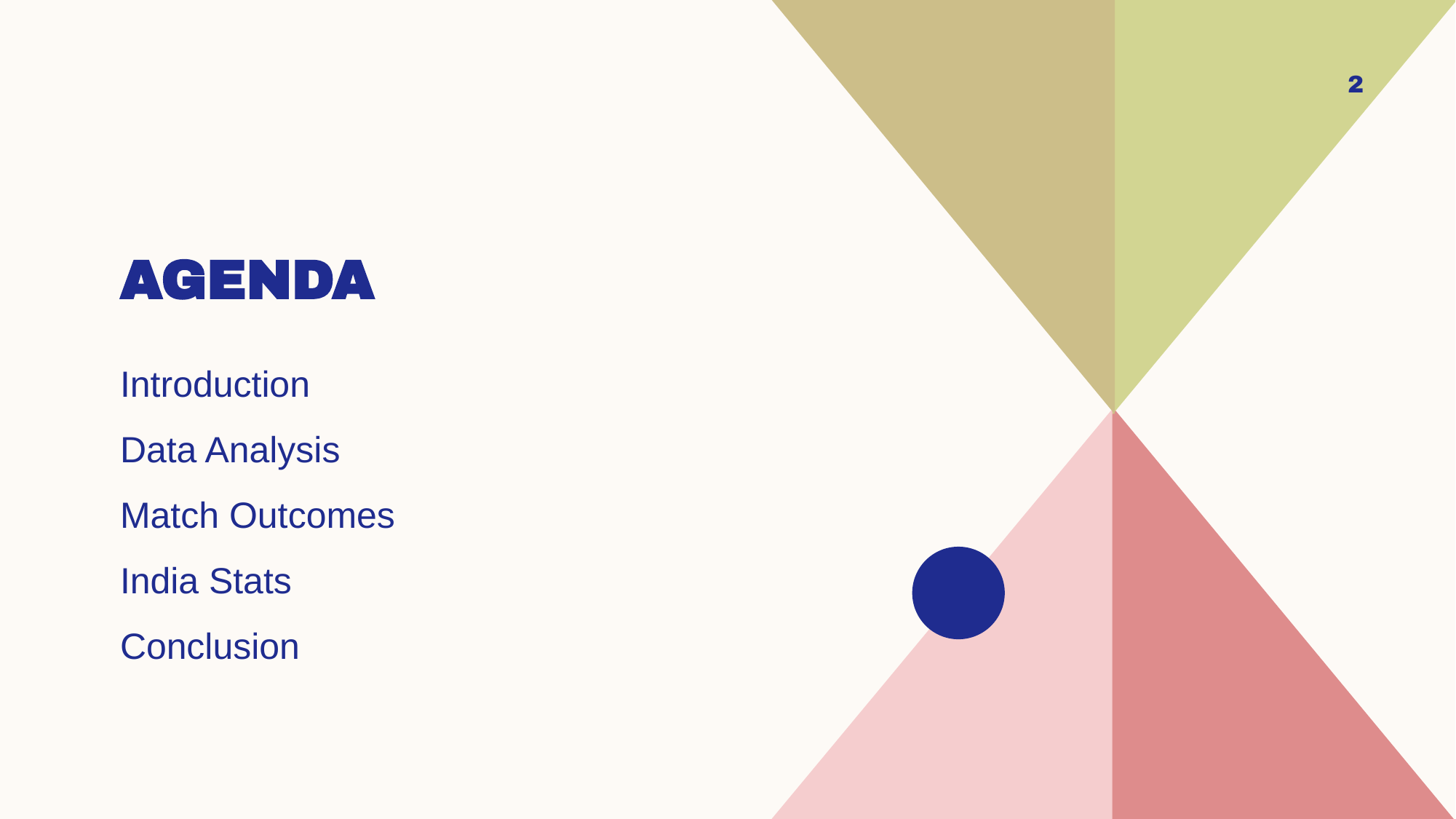

2
# agenda
Introduction
Data Analysis
Match Outcomes
India Stats
Conclusion